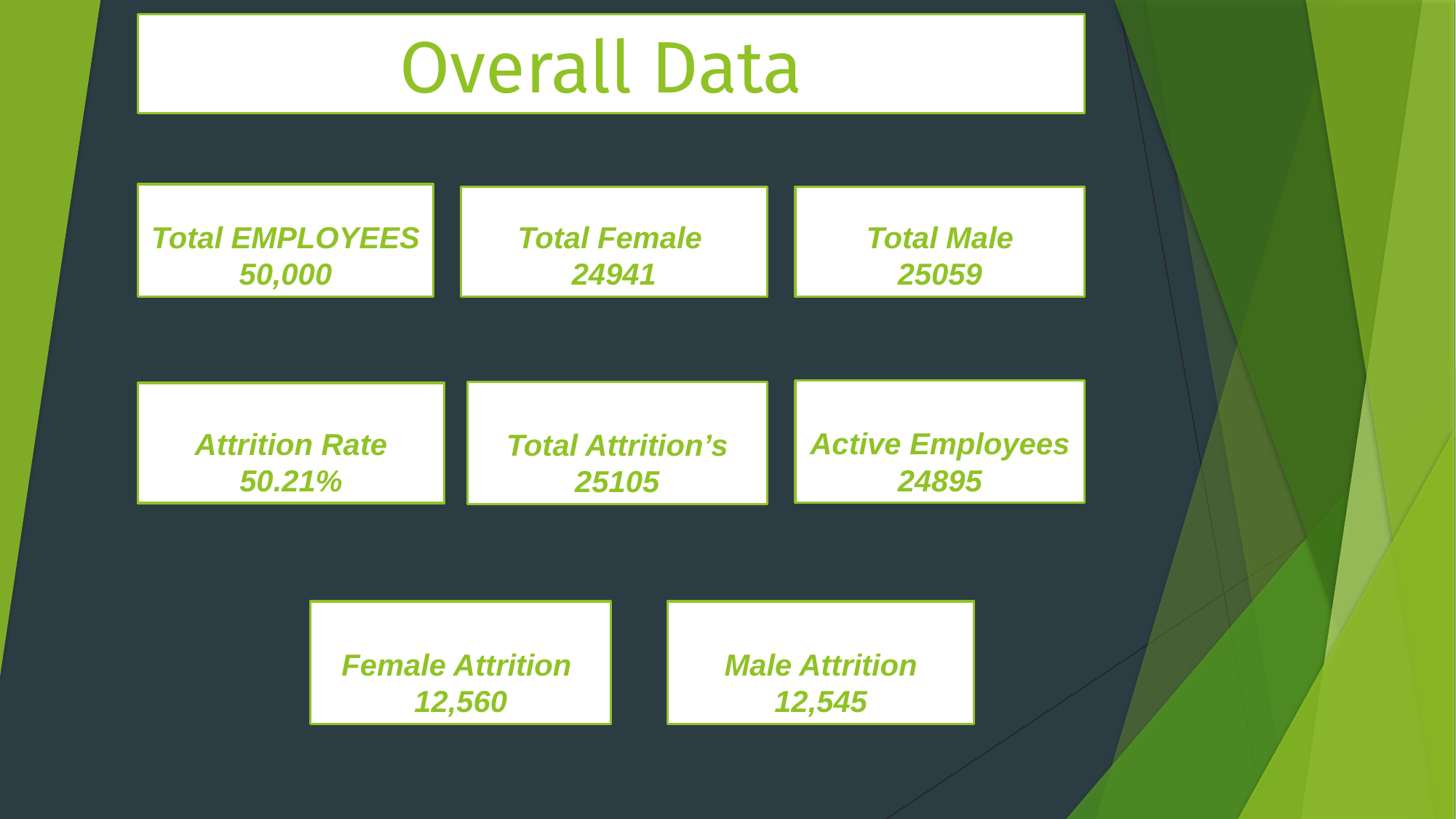

# Overall Data
Total EMPLOYEES
50,000
Total Female
24941
Total Male
25059
Active Employees
24895
Total Attrition’s
25105
Attrition Rate
50.21%
Female Attrition
12,560
Male Attrition
12,545